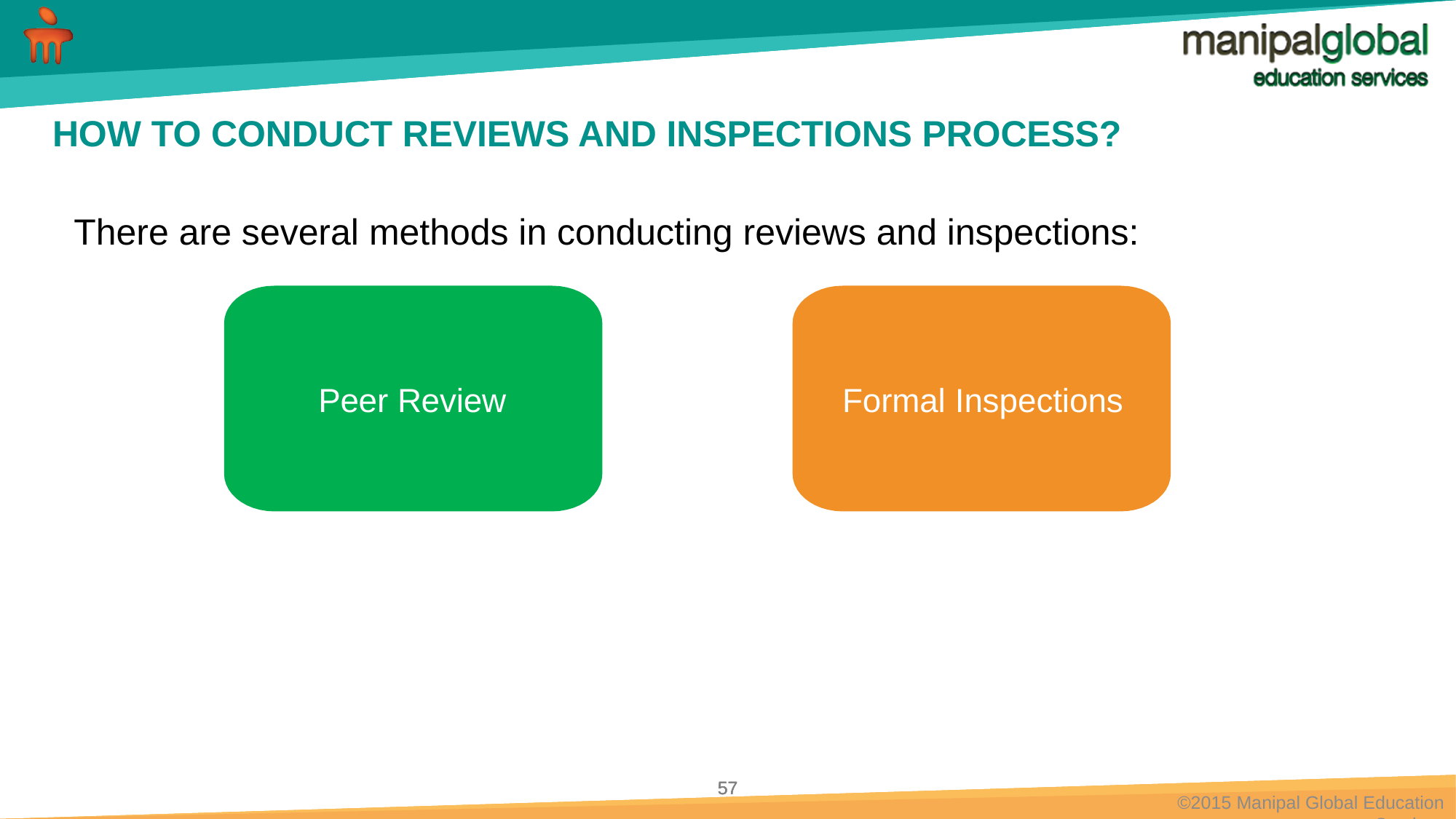

# HOW TO CONDUCT REVIEWS AND INSPECTIONS PROCESS?
There are several methods in conducting reviews and inspections:

Peer Review

Formal Inspections